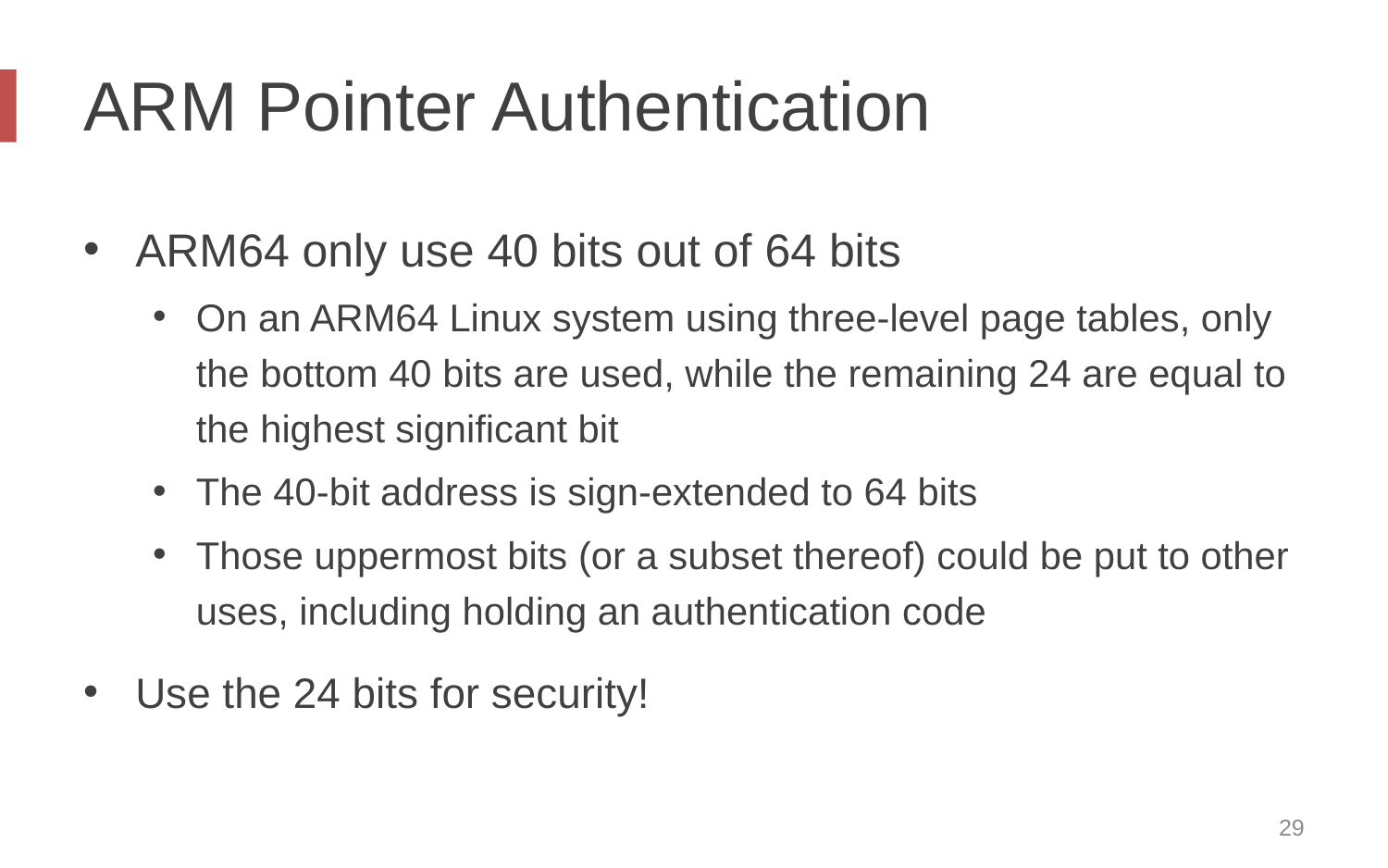

# ARM Pointer Authentication
ARM64 only use 40 bits out of 64 bits
On an ARM64 Linux system using three-level page tables, only the bottom 40 bits are used, while the remaining 24 are equal to the highest significant bit
The 40-bit address is sign-extended to 64 bits
Those uppermost bits (or a subset thereof) could be put to other uses, including holding an authentication code
Use the 24 bits for security!
29